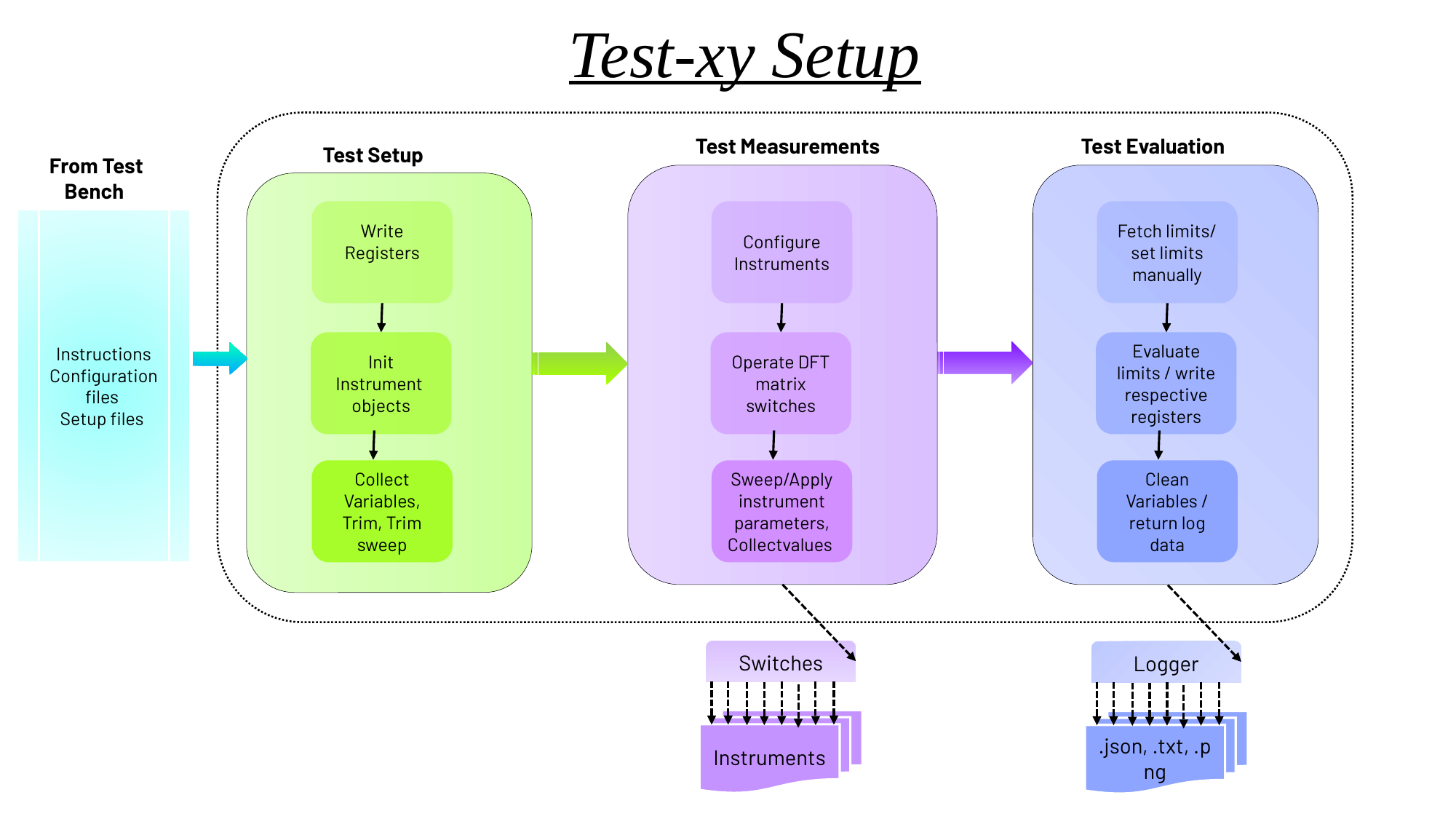

Test-xy Setup

Test Evaluation
Test Measurements
Test Setup

Write Registers

Configure Instruments
Fetch limits/ set limits manually
Init Instrument
objects
Operate DFT matrix switches
Evaluate limits / write respective registers

Collect Variables, Trim, Trim sweep
Sweep/Apply instrument parameters,
Collectvalues
Clean Variables / return log data
From Test
Bench
Instructions
Configuration files
Setup files

Switches
Logger
Instruments
.json, .txt, .png